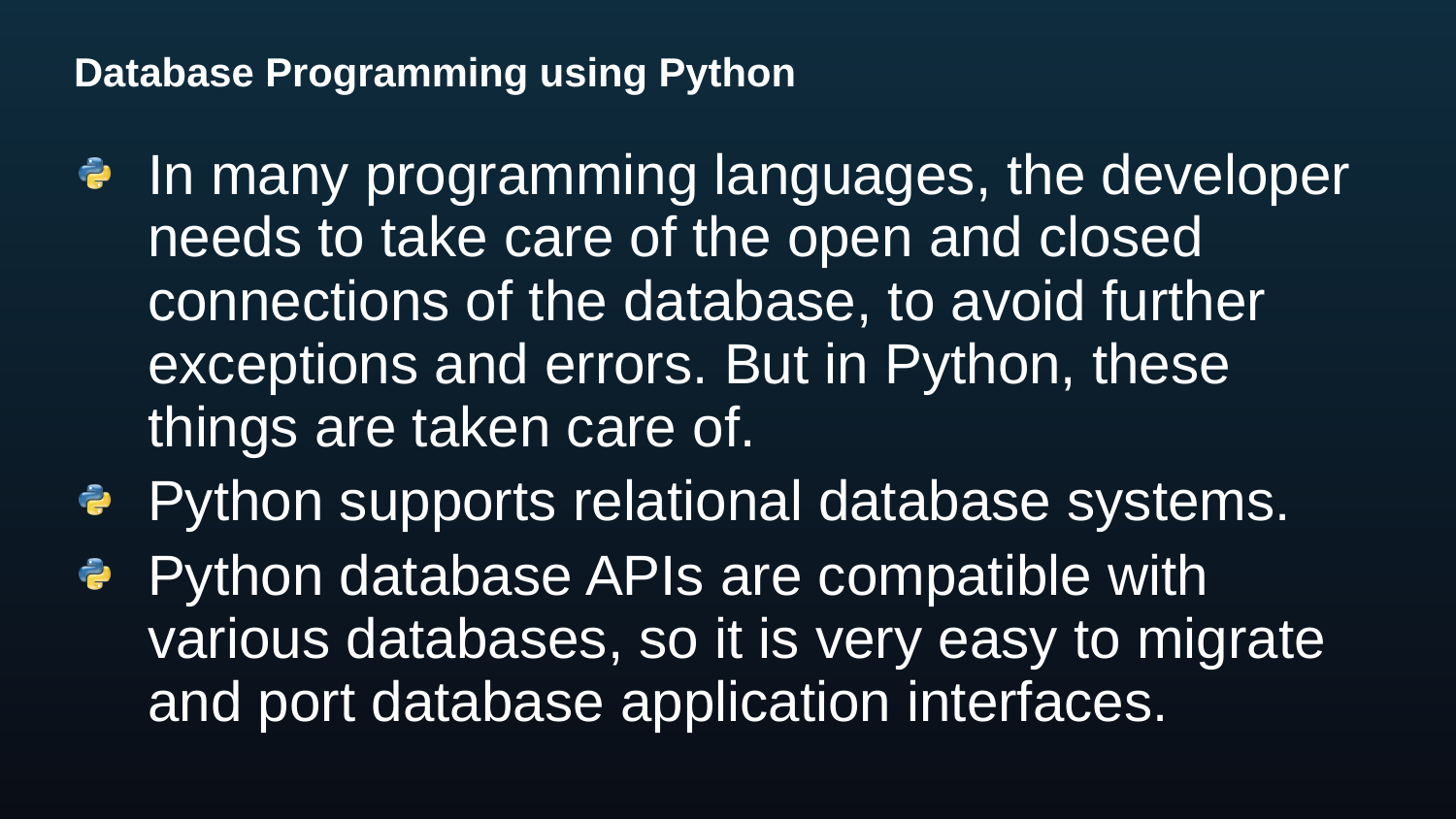

# Database Programming using Python
In many programming languages, the developer needs to take care of the open and closed connections of the database, to avoid further exceptions and errors. But in Python, these things are taken care of.
Python supports relational database systems.
Python database APIs are compatible with various databases, so it is very easy to migrate and port database application interfaces.